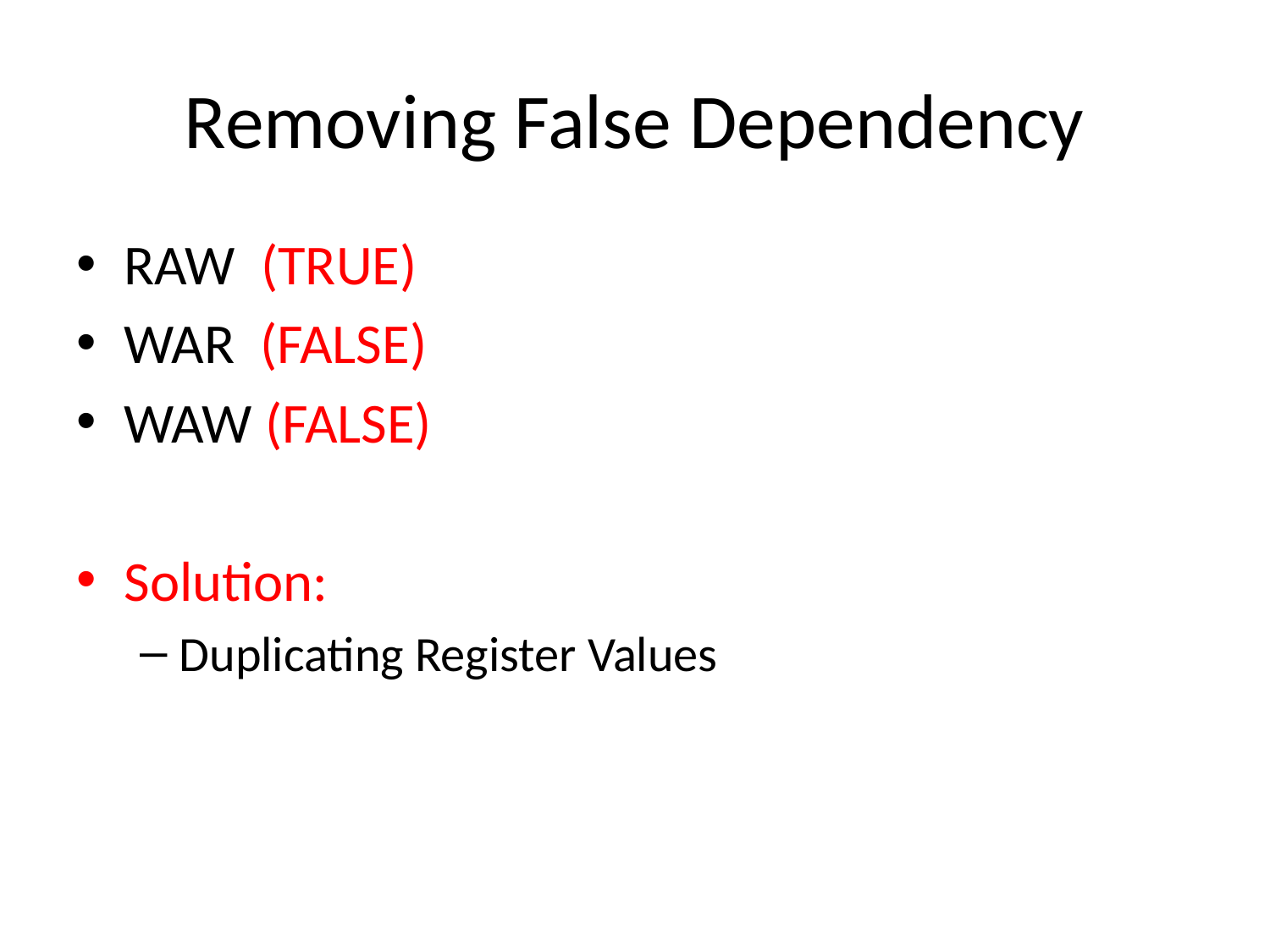

# Removing False Dependency
RAW  (TRUE)
WAR  (FALSE)
WAW (FALSE)

Solution:
Duplicating Register Values